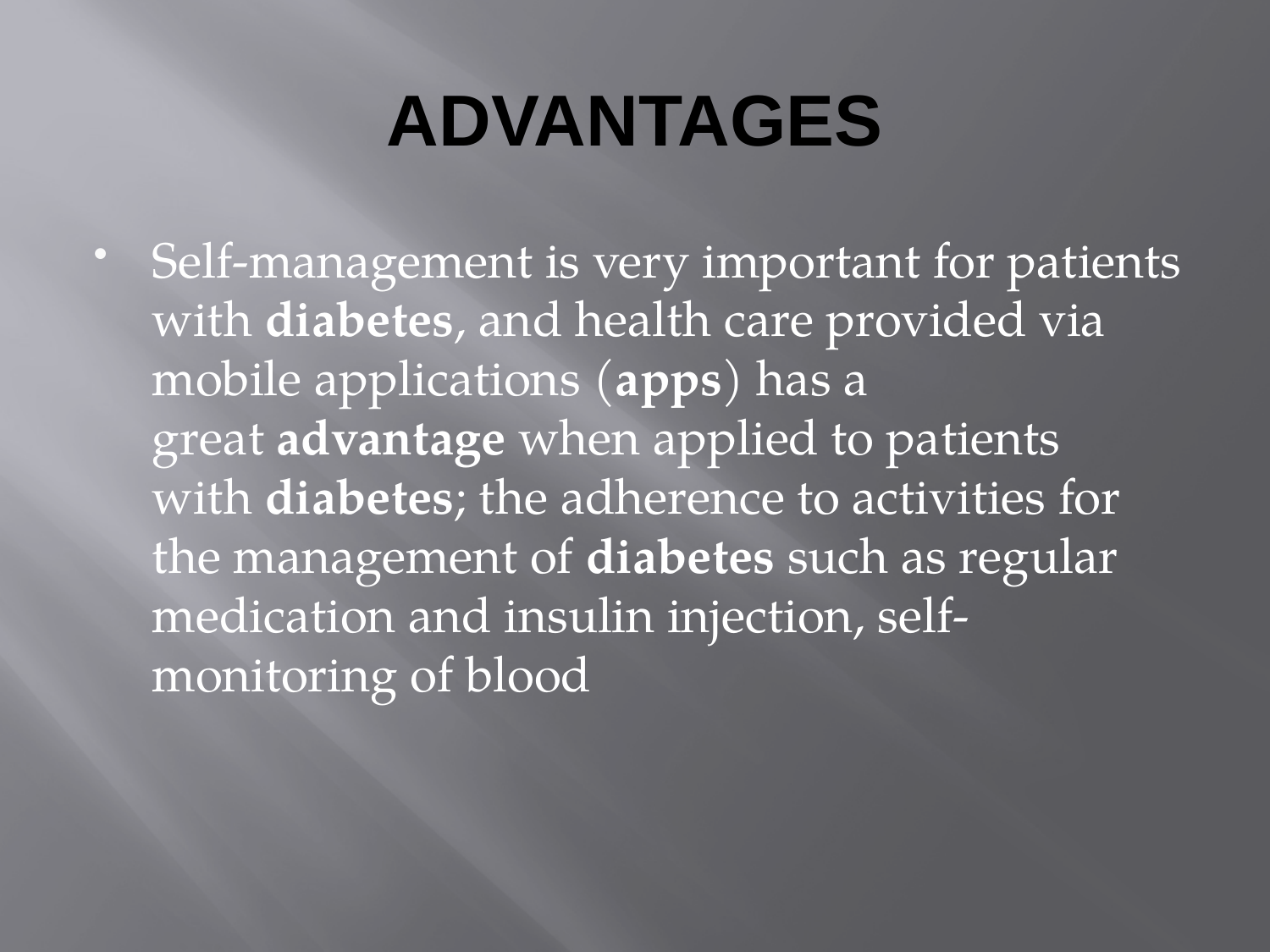

# ADVANTAGES
Self-management is very important for patients with diabetes, and health care provided via mobile applications (apps) has a great advantage when applied to patients with diabetes; the adherence to activities for the management of diabetes such as regular medication and insulin injection, self-monitoring of blood